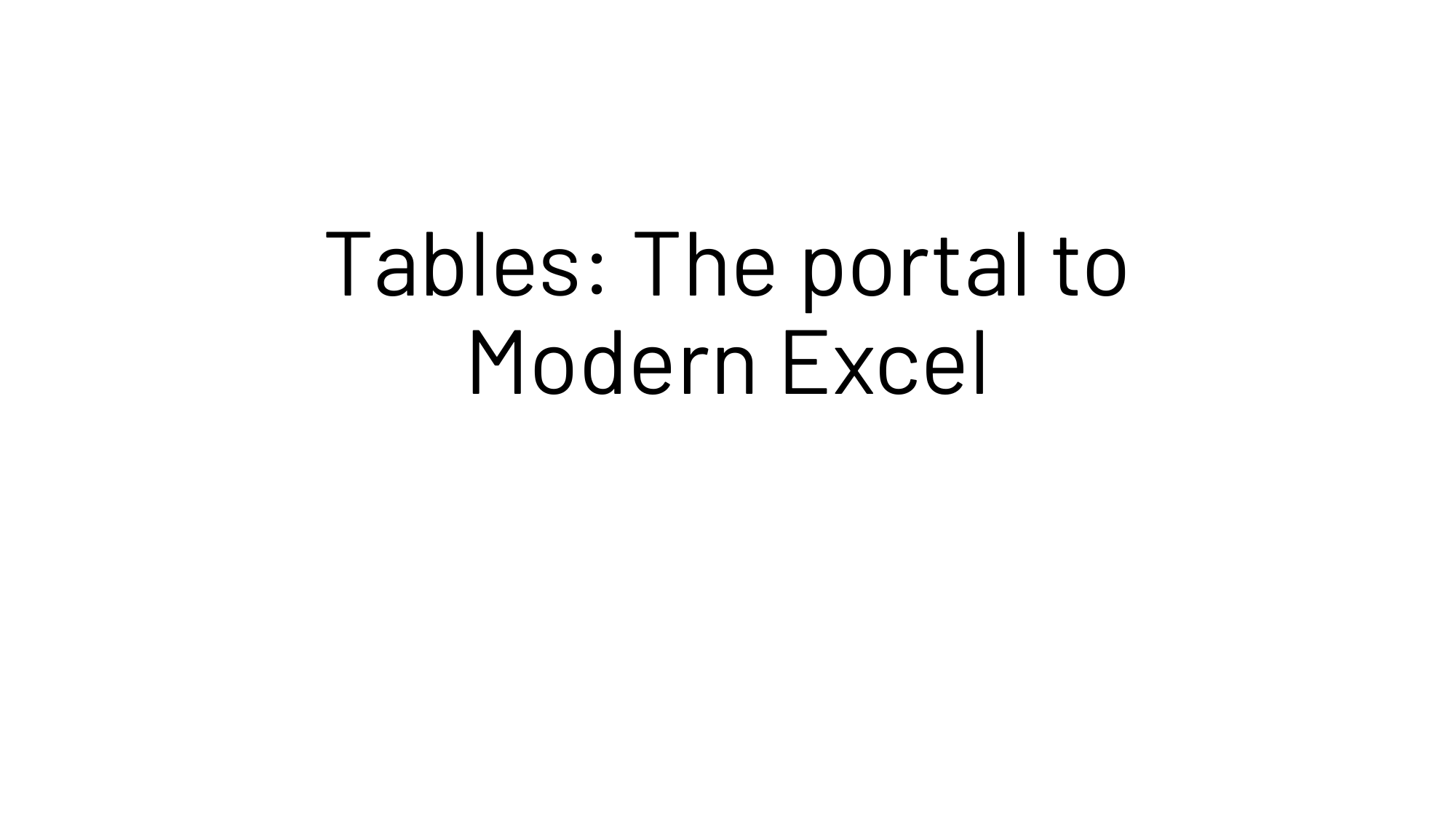

# Tables: The portal to Modern Excel